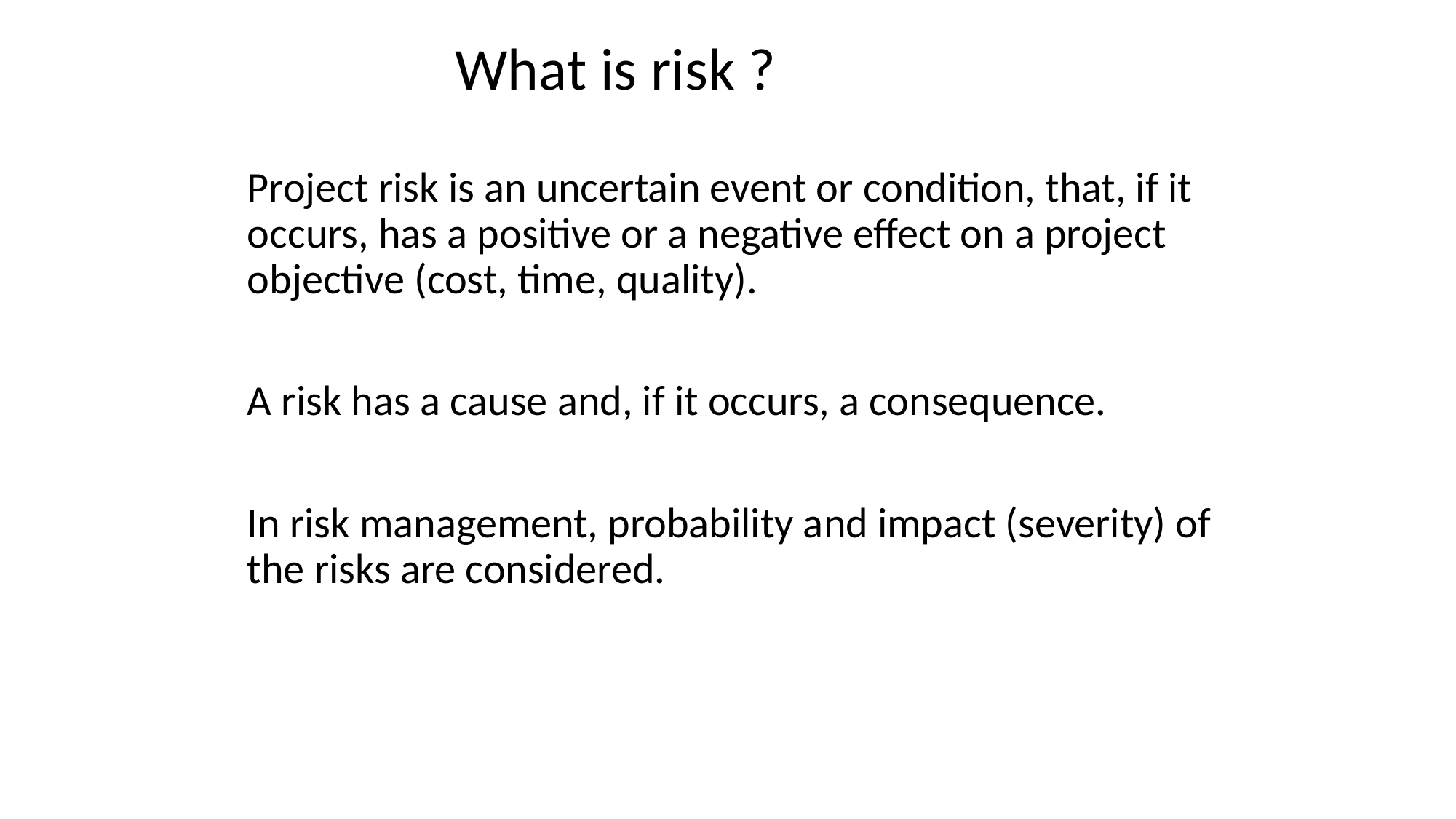

# What is risk ?
Project risk is an uncertain event or condition, that, if it occurs, has a positive or a negative effect on a project objective (cost, time, quality).

A risk has a cause and, if it occurs, a consequence.

In risk management, probability and impact (severity) of the risks are considered.